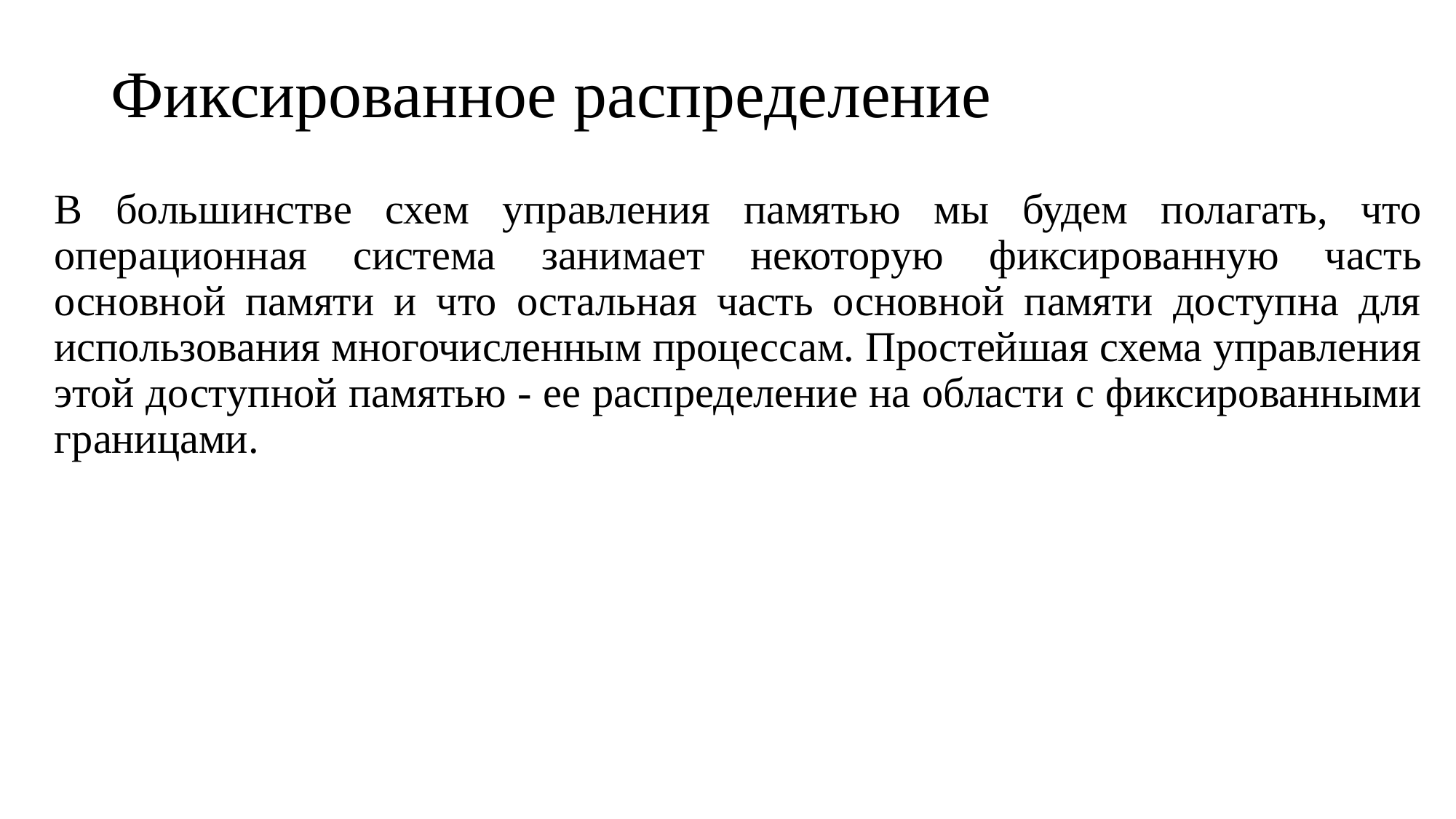

# Фиксированное распределение
В большинстве схем управления памятью мы будем полагать, что операционная система занимает некоторую фиксированную часть основной памяти и что остальная часть основной памяти доступна для использования многочисленным процессам. Простейшая схема управления этой доступной памятью - ее распределение на области с фиксированными границами.